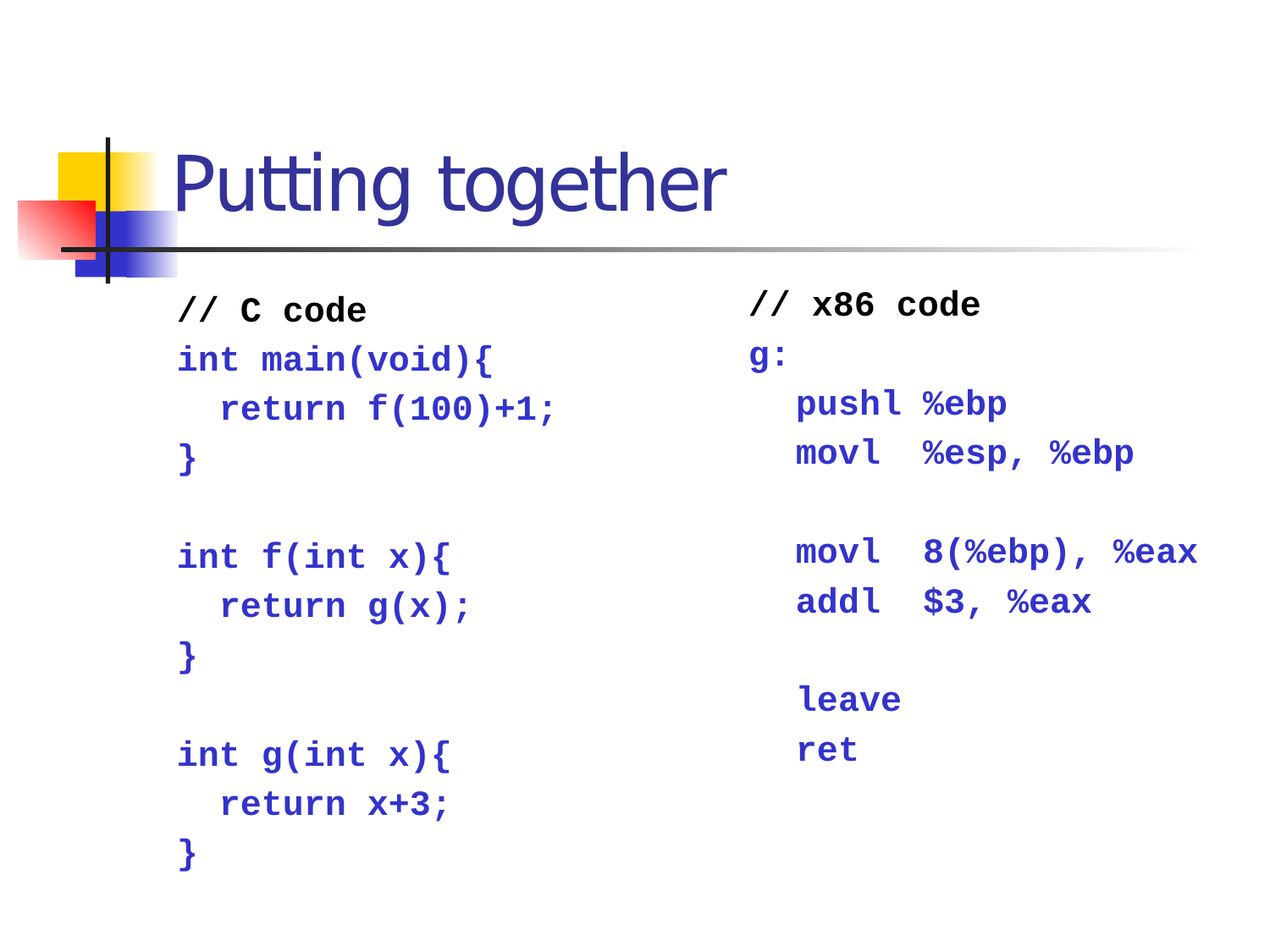

# Putting together
// x86 code
g:
	pushl %ebp
	movl  %esp, %ebp

	movl  8(%ebp), %eax
	addl  $3, %eax

	leave
	ret
// C code
int main(void){
  return f(100)+1;
}

int f(int x){
  return g(x);
}

int g(int x){
  return x+3;
}